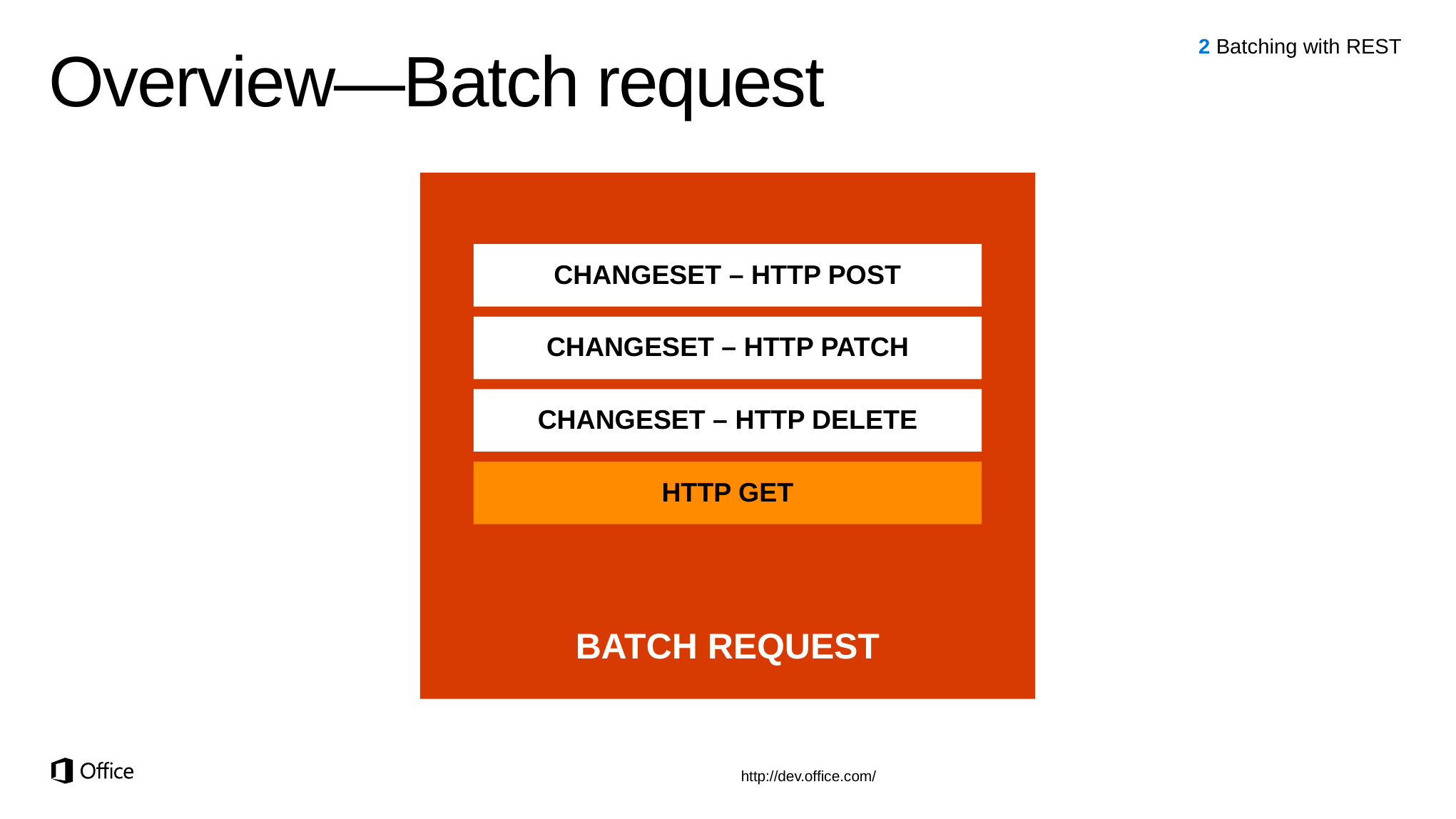

2 Batching with REST

# Overview—Batch request
BATCH REQUEST
CHANGESET – HTTP POST
CHANGESET – HTTP PATCH
CHANGESET – HTTP DELETE
HTTP GET